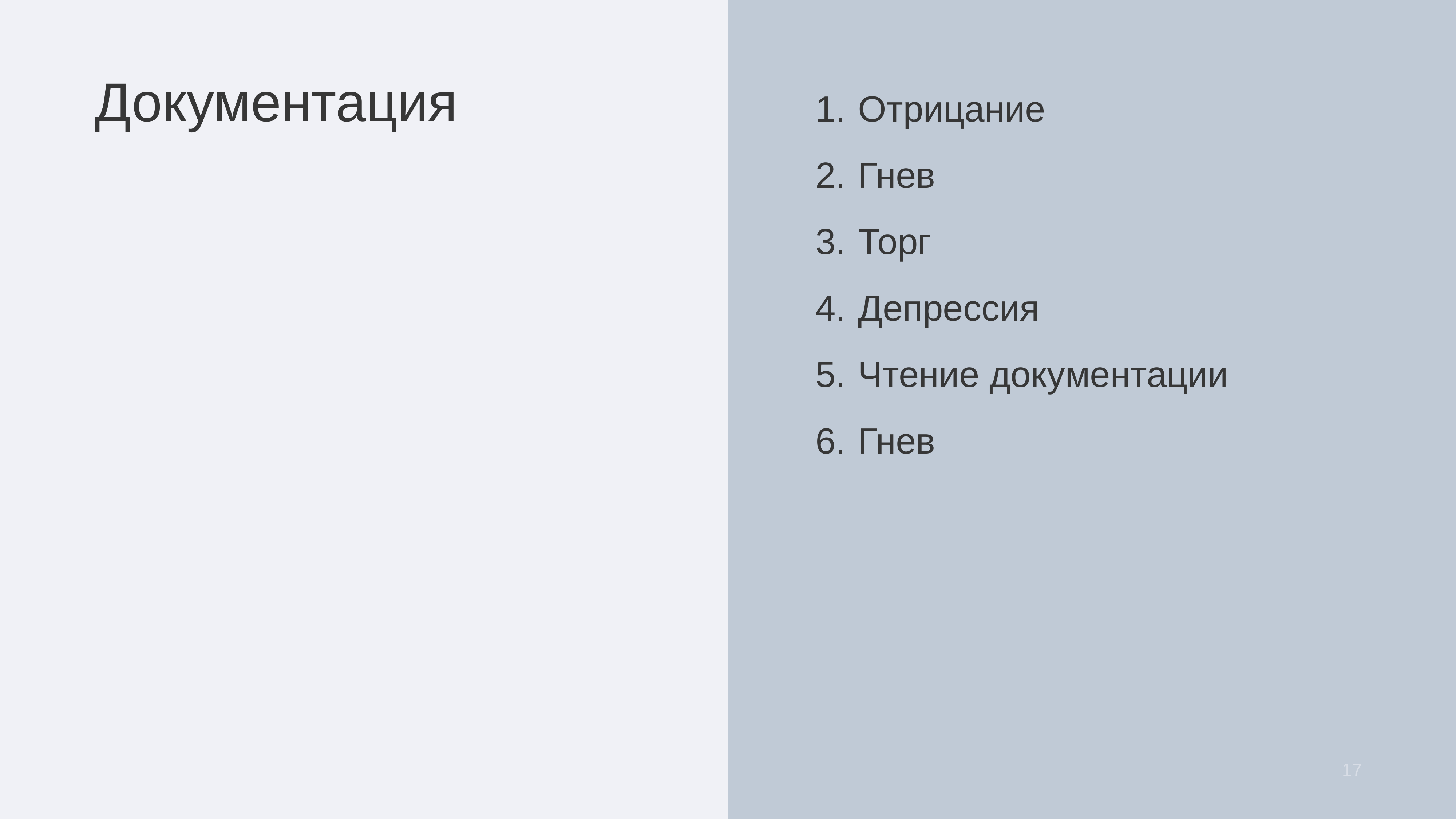

# Документация
Отрицание
Гнев
Торг
Депрессия
Чтение документации
Гнев
17